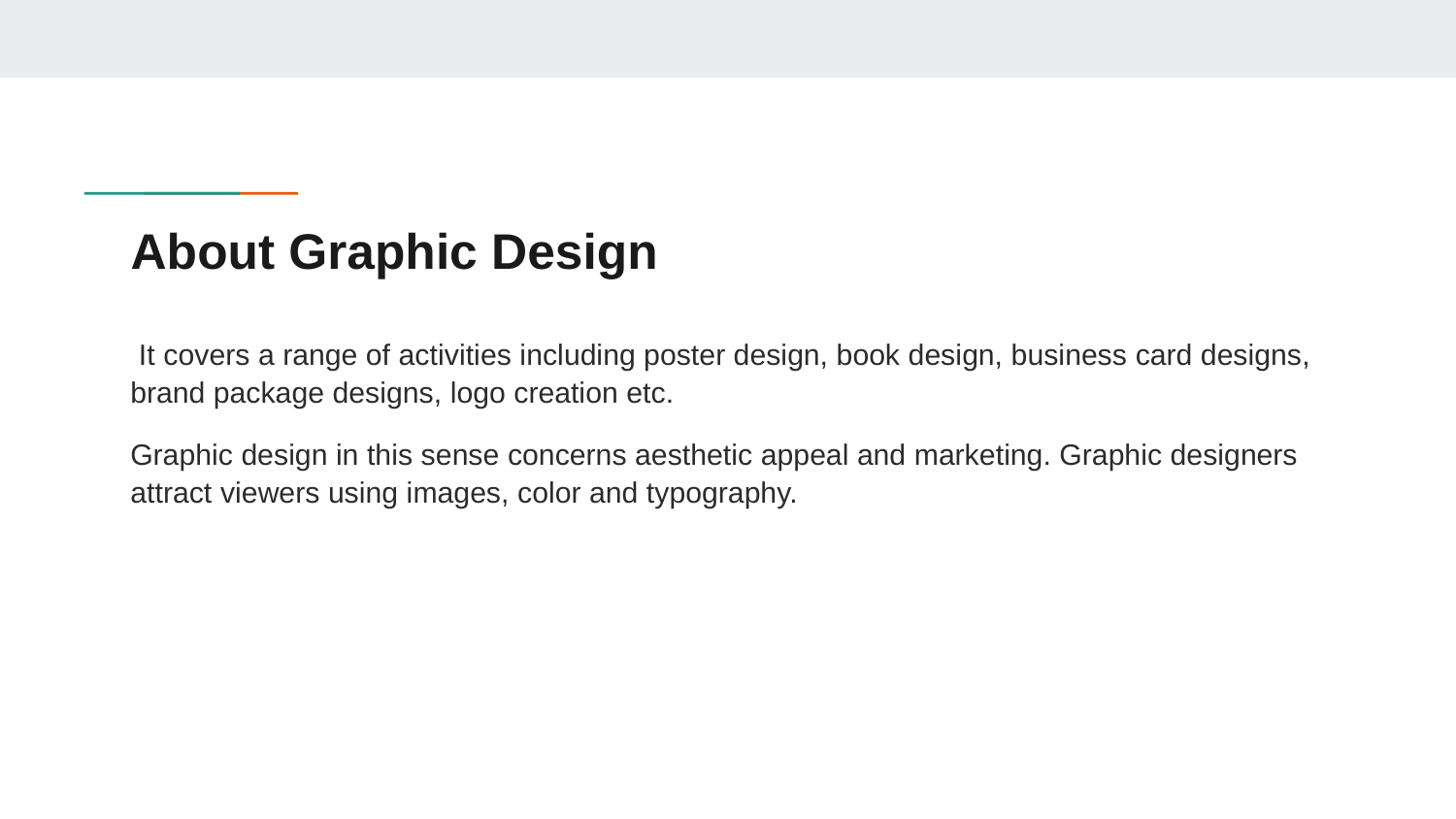

# About Graphic Design
 It covers a range of activities including poster design, book design, business card designs, brand package designs, logo creation etc.
Graphic design in this sense concerns aesthetic appeal and marketing. Graphic designers attract viewers using images, color and typography.